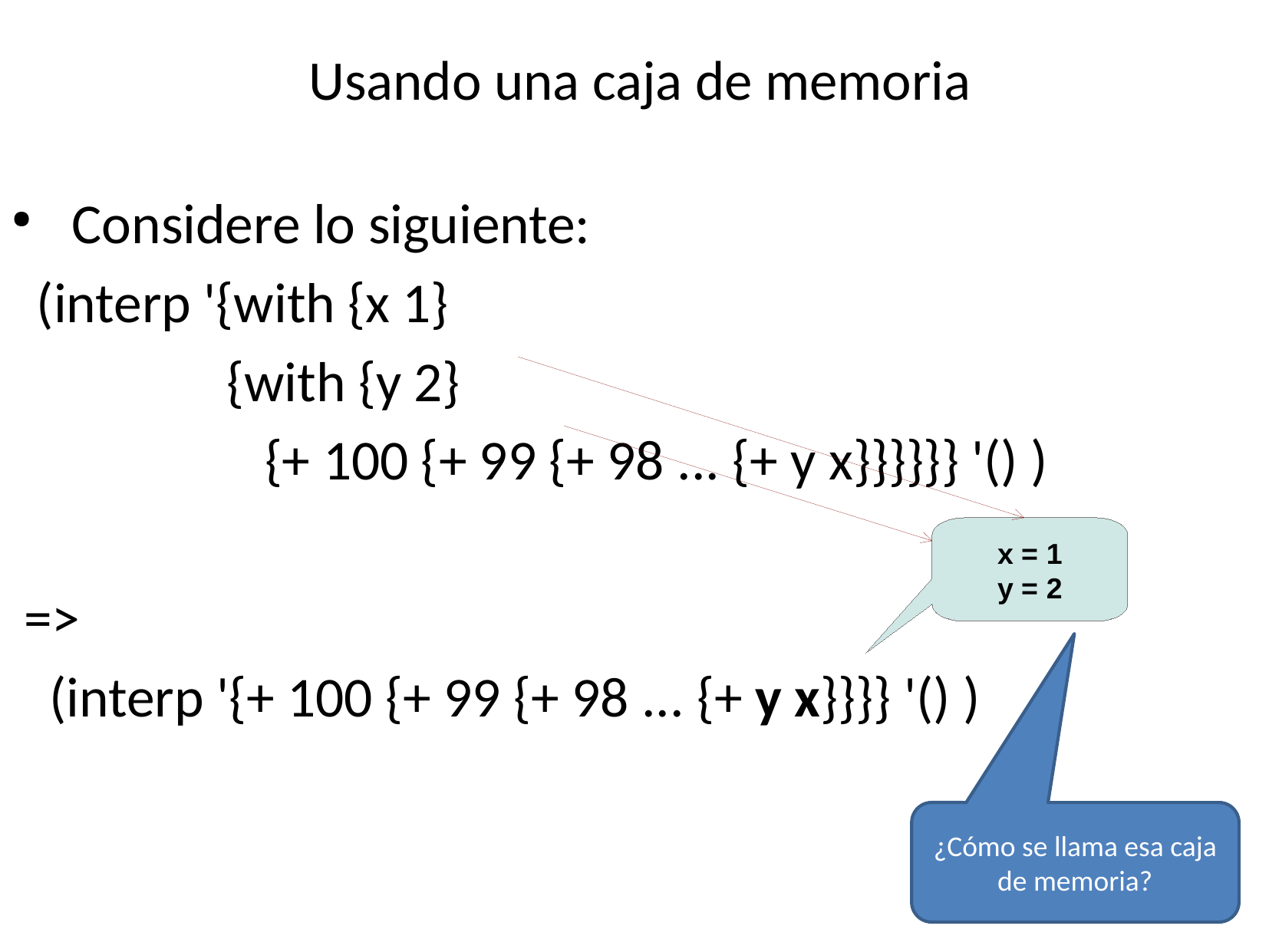

Usando una caja de memoria
 Considere lo siguiente:
  (interp '{with {x 1}
                 {with {y 2}
                    {+ 100 {+ 99 {+ 98 ... {+ y x}}}}}} '() )

 =>
   (interp '{+ 100 {+ 99 {+ 98 ... {+ y x}}}} '() )

x = 1
y = 2
¿Cómo se llama esa caja de memoria?